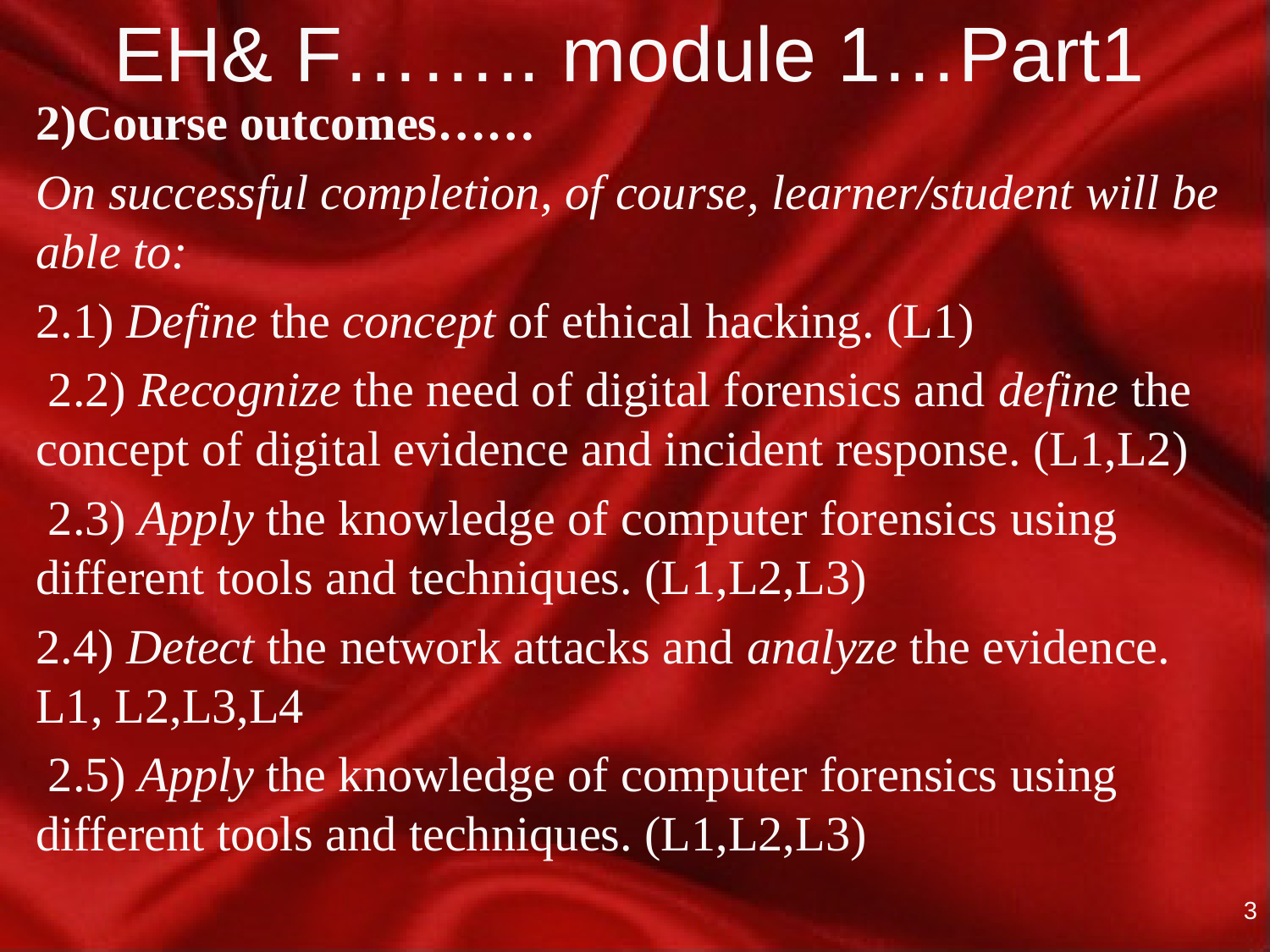

# EH& F…….. module 1…Part1
2)Course outcomes……
On successful completion, of course, learner/student will be able to:
2.1) Define the concept of ethical hacking. (L1)
 2.2) Recognize the need of digital forensics and define the concept of digital evidence and incident response. (L1,L2)
 2.3) Apply the knowledge of computer forensics using different tools and techniques. (L1,L2,L3)
2.4) Detect the network attacks and analyze the evidence. L1, L2,L3,L4
 2.5) Apply the knowledge of computer forensics using different tools and techniques. (L1,L2,L3)

3